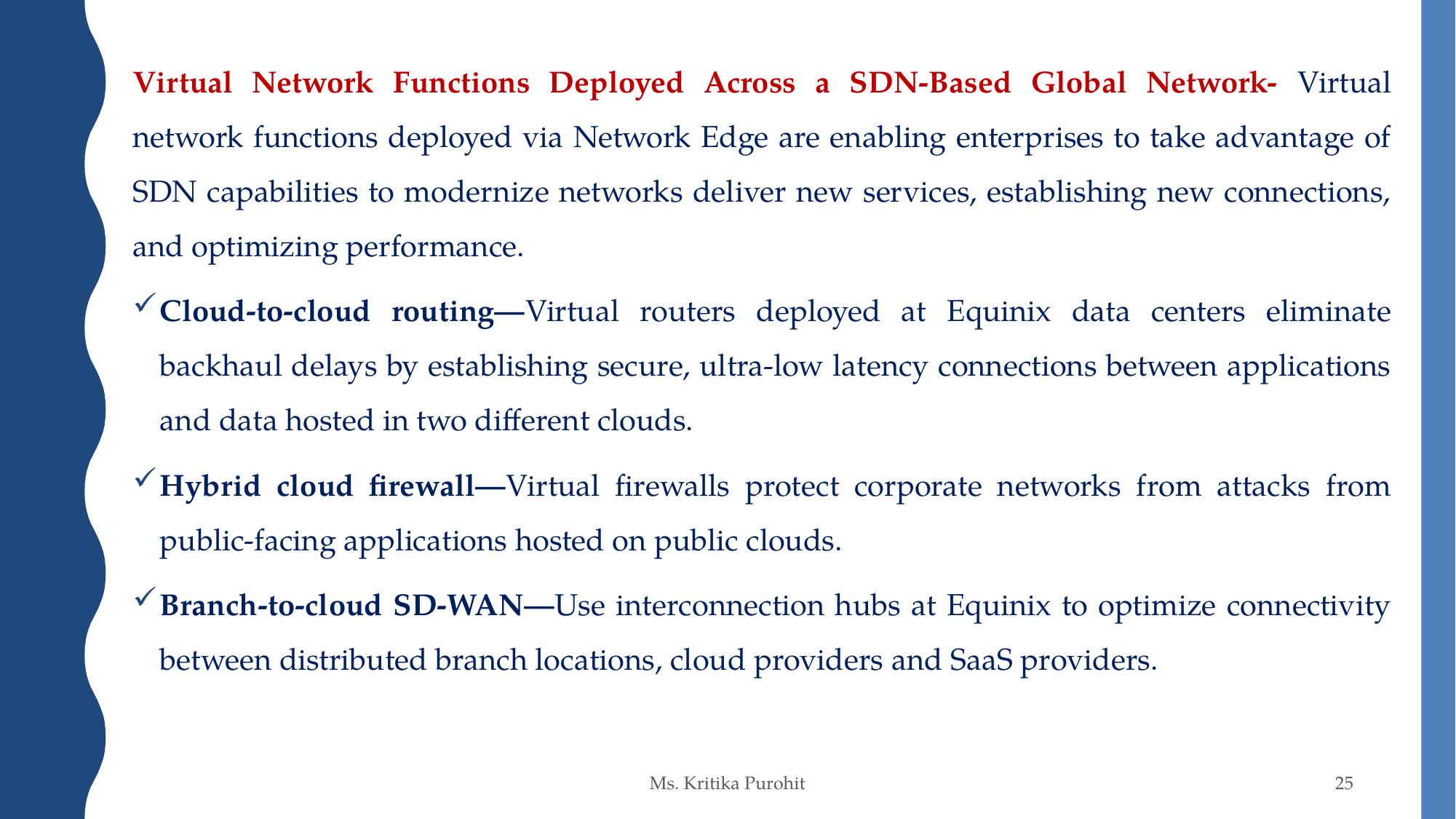

Virtual Network Functions Deployed Across a SDN-Based Global Network- Virtual network functions deployed via Network Edge are enabling enterprises to take advantage of SDN capabilities to modernize networks deliver new services, establishing new connections, and optimizing performance.
Cloud-to-cloud routing—Virtual routers deployed at Equinix data centers eliminate backhaul delays by establishing secure, ultra-low latency connections between applications and data hosted in two different clouds.
Hybrid cloud firewall—Virtual firewalls protect corporate networks from attacks from public-facing applications hosted on public clouds.
Branch-to-cloud SD-WAN—Use interconnection hubs at Equinix to optimize connectivity between distributed branch locations, cloud providers and SaaS providers.

Ms. Kritika Purohit
25